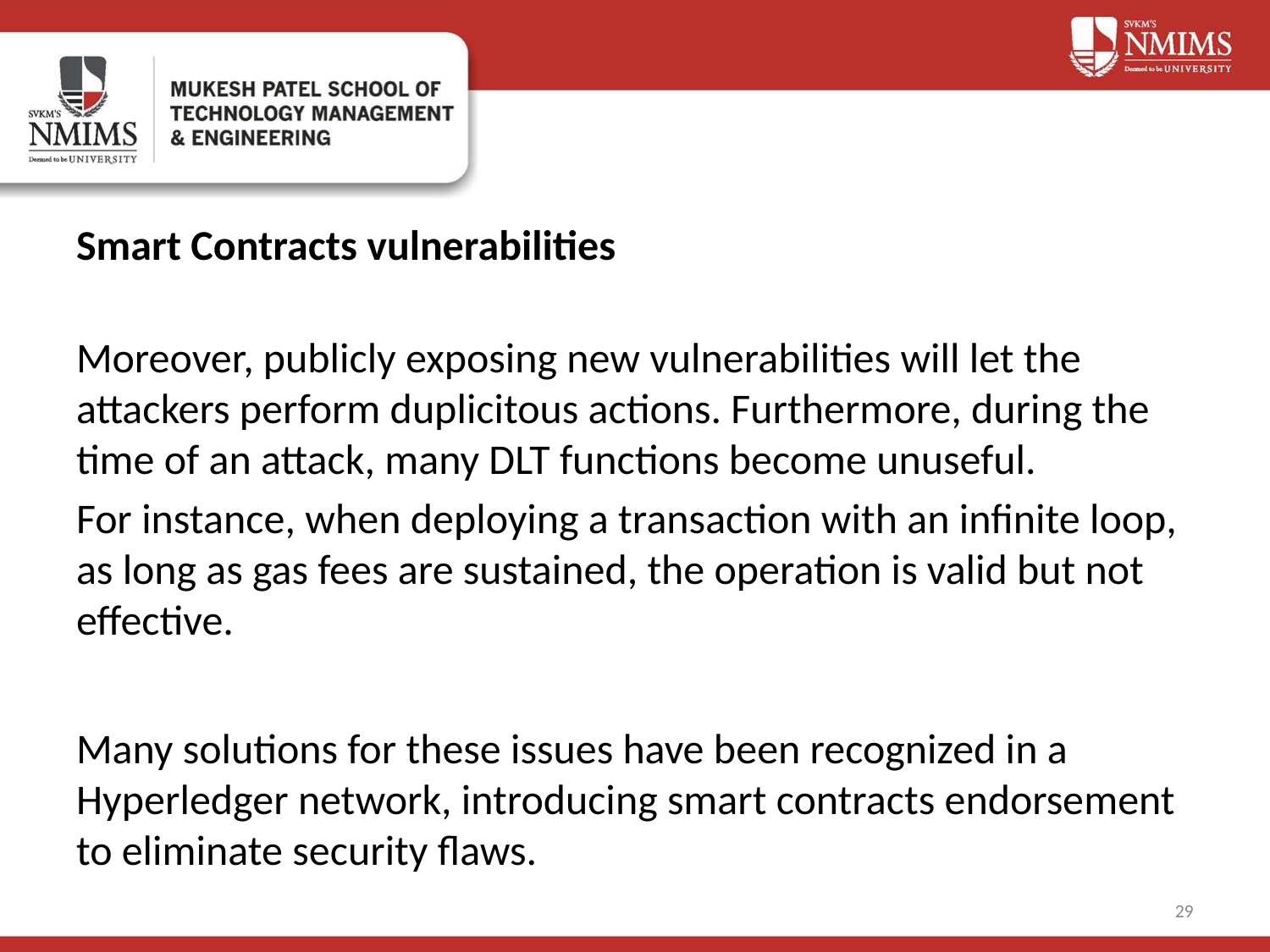

# Smart Contracts vulnerabilities
Moreover, publicly exposing new vulnerabilities will let the attackers perform duplicitous actions. Furthermore, during the time of an attack, many DLT functions become unuseful.
For instance, when deploying a transaction with an infinite loop, as long as gas fees are sustained, the operation is valid but not effective.

Many solutions for these issues have been recognized in a Hyperledger network, introducing smart contracts endorsement to eliminate security flaws.

29